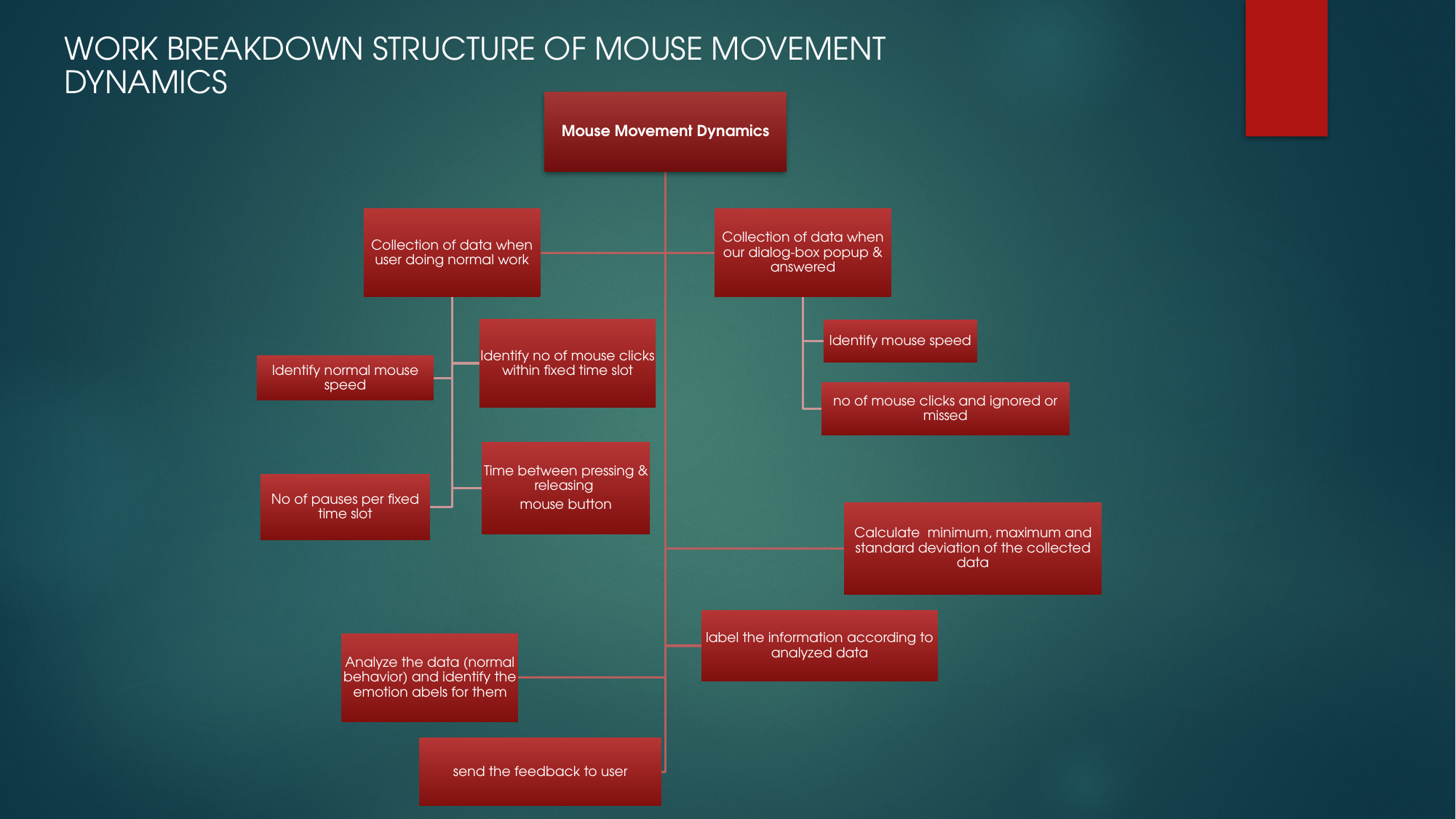

WORK BREAKDOWN STRUCTURE of mouse movement dynamics
Mouse Movement Dynamics
Collection of data when user doing normal work
Identify normal mouse speed
Time between pressing & releasing
mouse button
No of pauses per fixed time slot
Identify no of mouse clicks within fixed time slot
Collection of data when our dialog-box popup & answered
Identify mouse speed
no of mouse clicks and ignored or missed
Calculate  minimum, maximum and standard deviation of the collected data
label the information according to analyzed data
Analyze the data (normal behavior) and identify the emotion abels for them
send the feedback to user